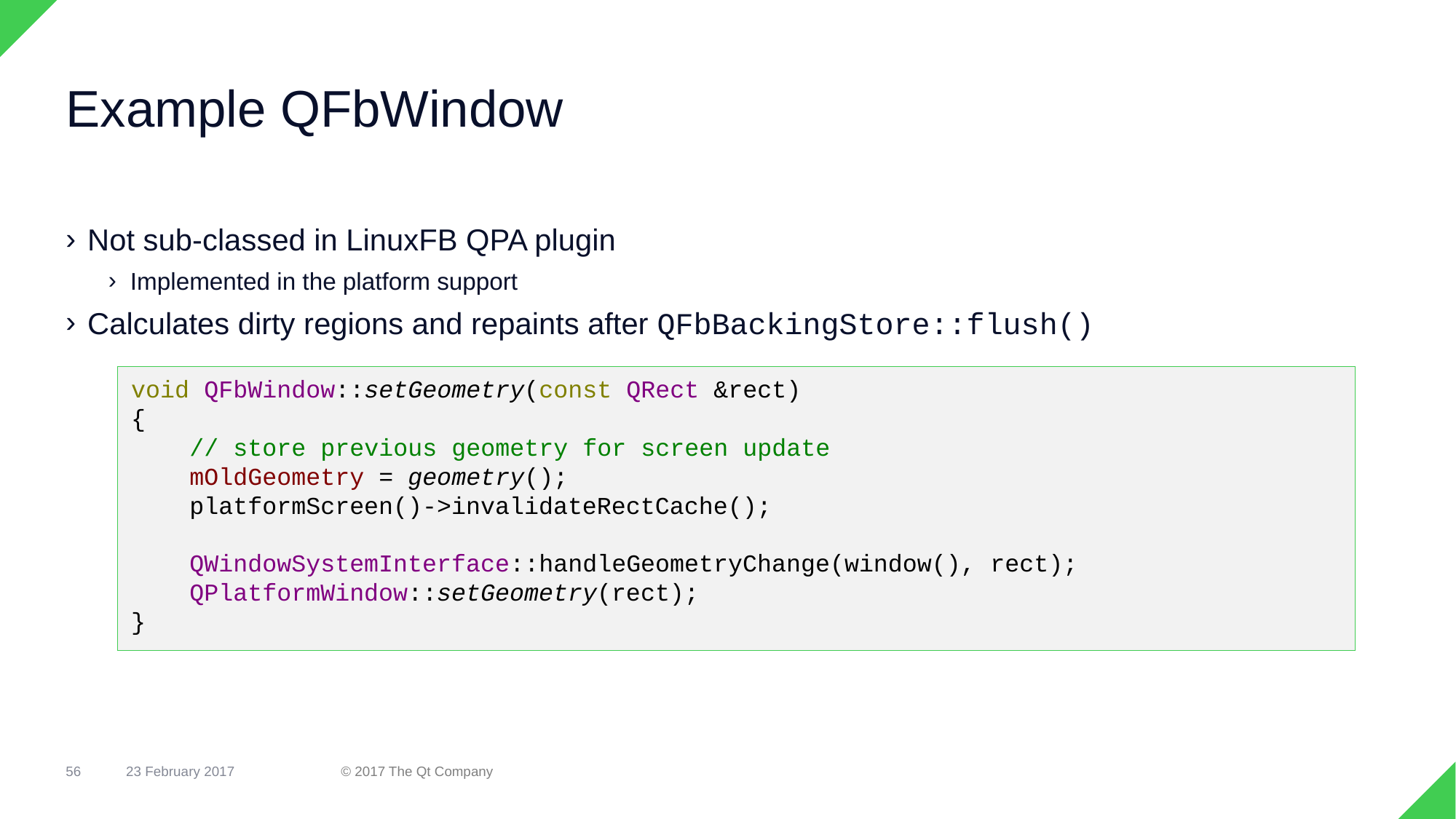

# Example QFbWindow
Not sub-classed in LinuxFB QPA plugin
Implemented in the platform support
Calculates dirty regions and repaints after QFbBackingStore::flush()
void QFbWindow::setGeometry(const QRect &rect)
{
    // store previous geometry for screen update
    mOldGeometry = geometry();
    platformScreen()->invalidateRectCache();

    QWindowSystemInterface::handleGeometryChange(window(), rect);
    QPlatformWindow::setGeometry(rect);
}
56
23 February 2017
© 2017 The Qt Company